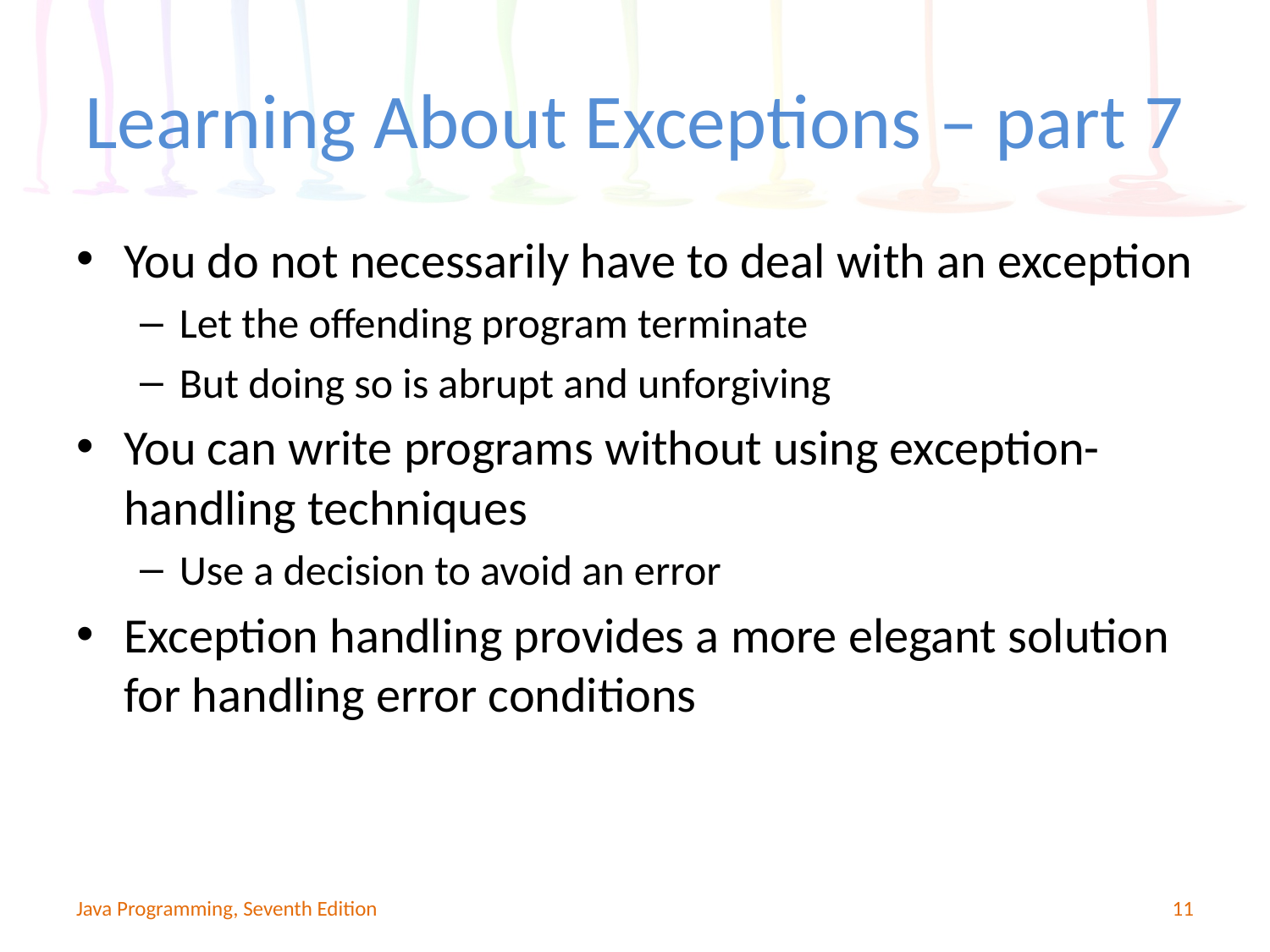

# Learning About Exceptions – part 7
You do not necessarily have to deal with an exception
Let the offending program terminate
But doing so is abrupt and unforgiving
You can write programs without using exception-handling techniques
Use a decision to avoid an error
Exception handling provides a more elegant solution for handling error conditions
Java Programming, Seventh Edition
11